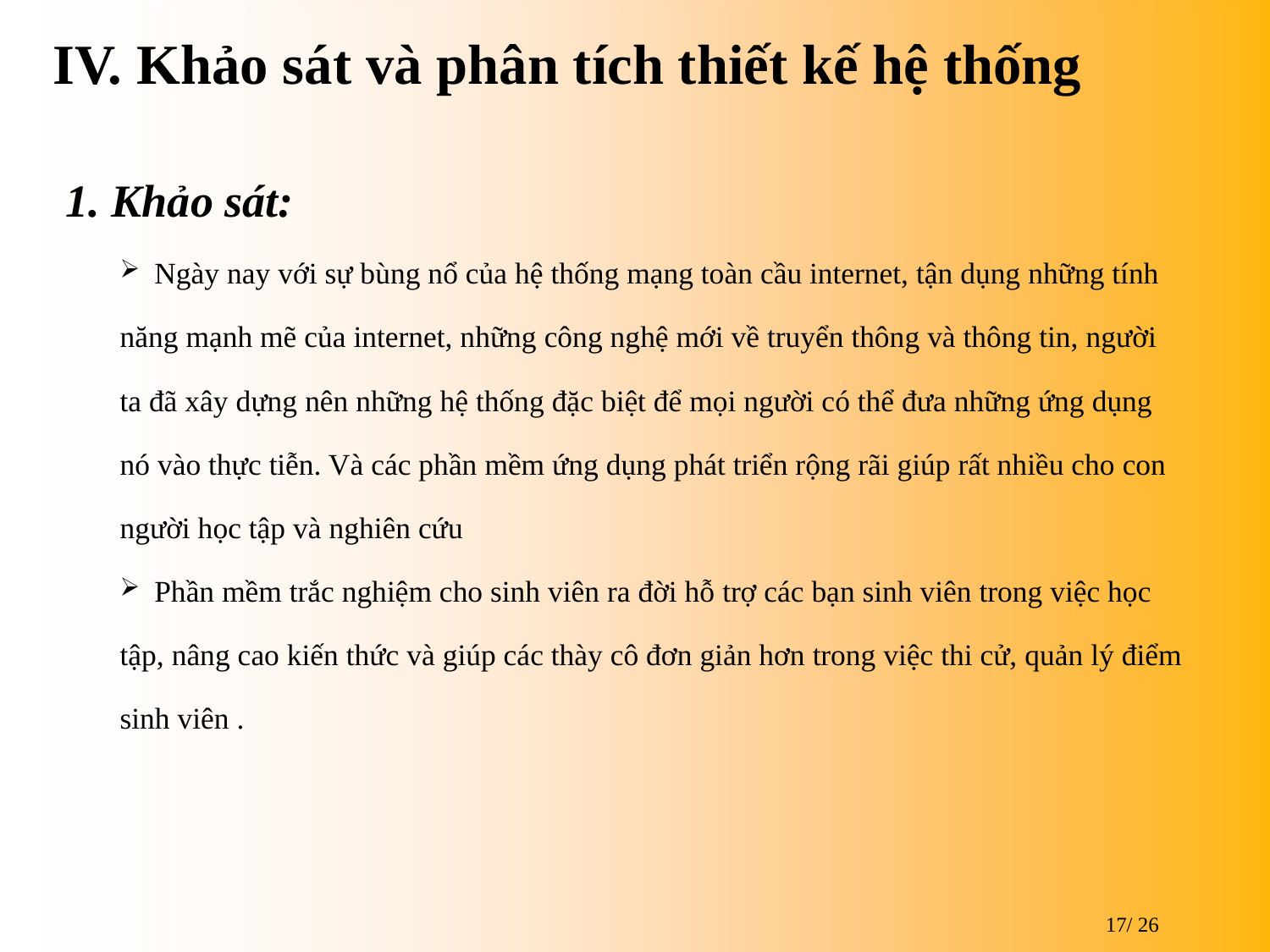

# IV. Khảo sát và phân tích thiết kế hệ thống
1. Khảo sát:
Ngày nay với sự bùng nổ của hệ thống mạng toàn cầu internet, tận dụng những tính
năng mạnh mẽ của internet, những công nghệ mới về truyển thông và thông tin, người
ta đã xây dựng nên những hệ thống đặc biệt để mọi người có thể đưa những ứng dụng
nó vào thực tiễn. Và các phần mềm ứng dụng phát triển rộng rãi giúp rất nhiều cho con
người học tập và nghiên cứu
Phần mềm trắc nghiệm cho sinh viên ra đời hỗ trợ các bạn sinh viên trong việc học
tập, nâng cao kiến thức và giúp các thày cô đơn giản hơn trong việc thi cử, quản lý điểm
sinh viên .

17/ 26